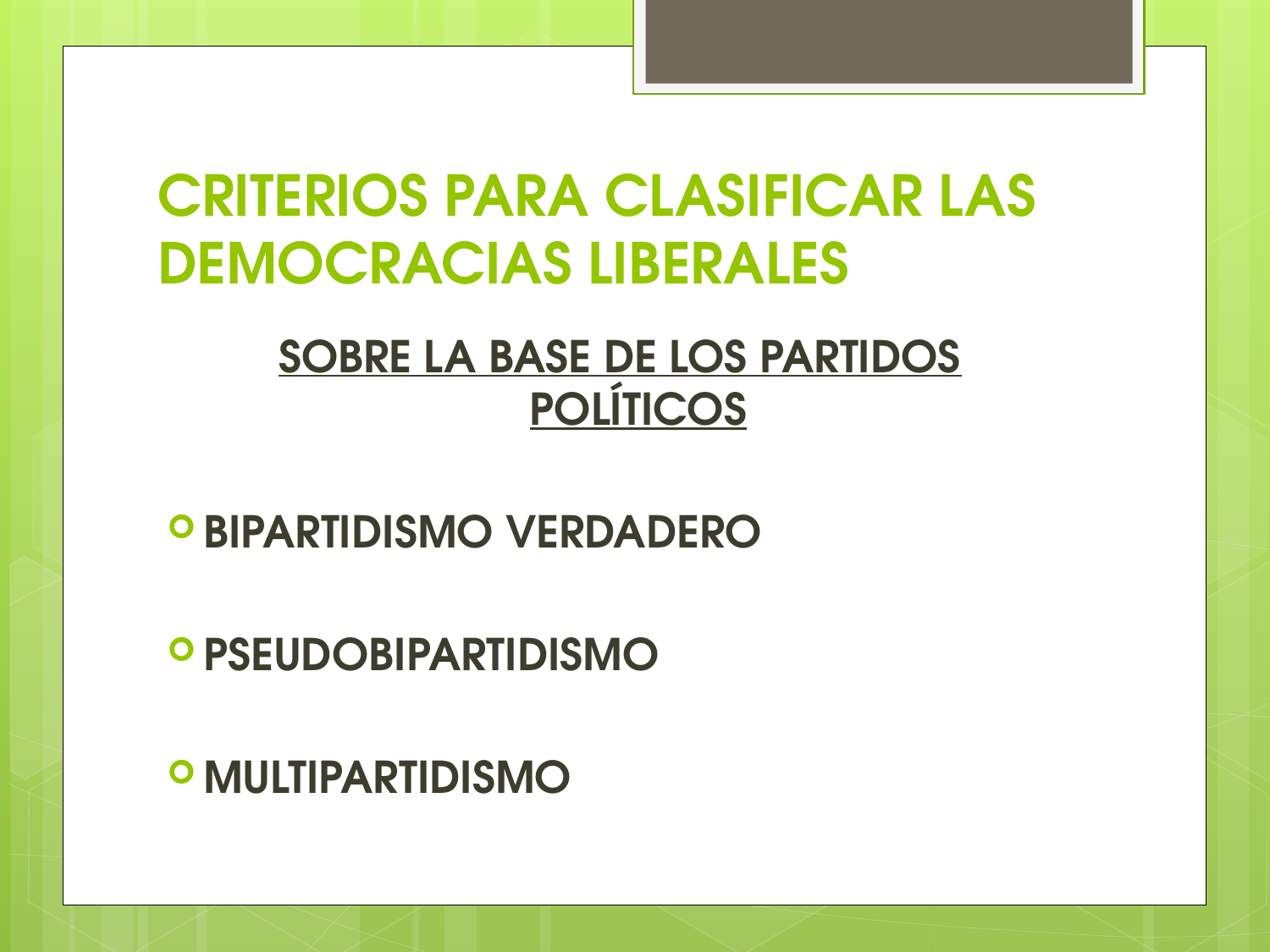

# CRITERIOS PARA CLASIFICAR LAS DEMOCRACIAS LIBERALES
SOBRE LA BASE DE LOS PARTIDOS POLÍTICOS

BIPARTIDISMO VERDADERO

PSEUDOBIPARTIDISMO

MULTIPARTIDISMO